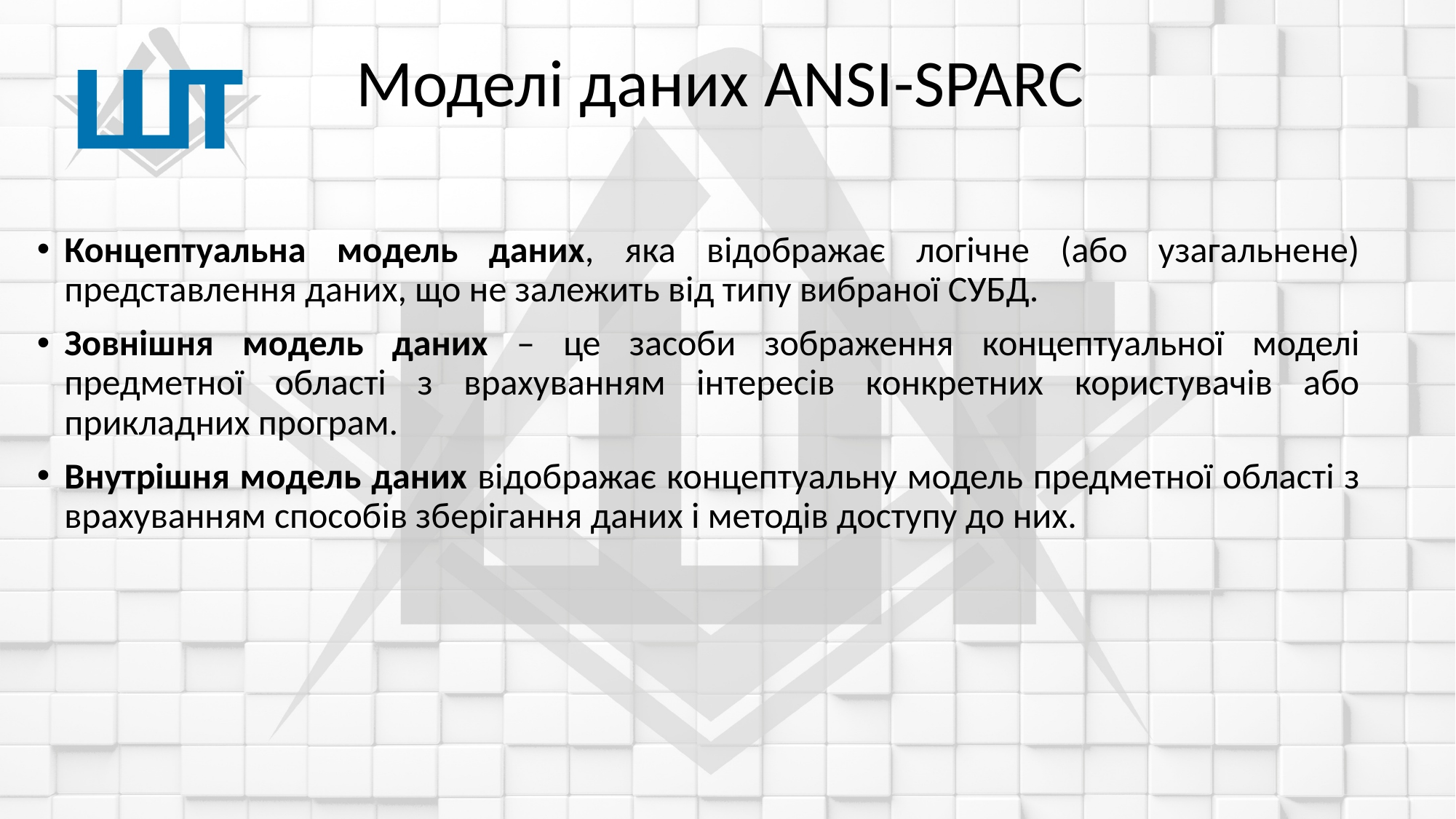

# Моделі даних ANSI-SPARC
Концептуальна модель даних, яка відображає логічне (або узагальнене) представлення даних, що не залежить від типу вибраної СУБД.
Зовнішня модель даних – це засоби зображення концептуальної моделі предметної області з врахуванням інтересів конкретних користувачів або прикладних програм.
Внутрішня модель даних відображає концептуальну модель предметної області з врахуванням способів зберігання даних і методів доступу до них.